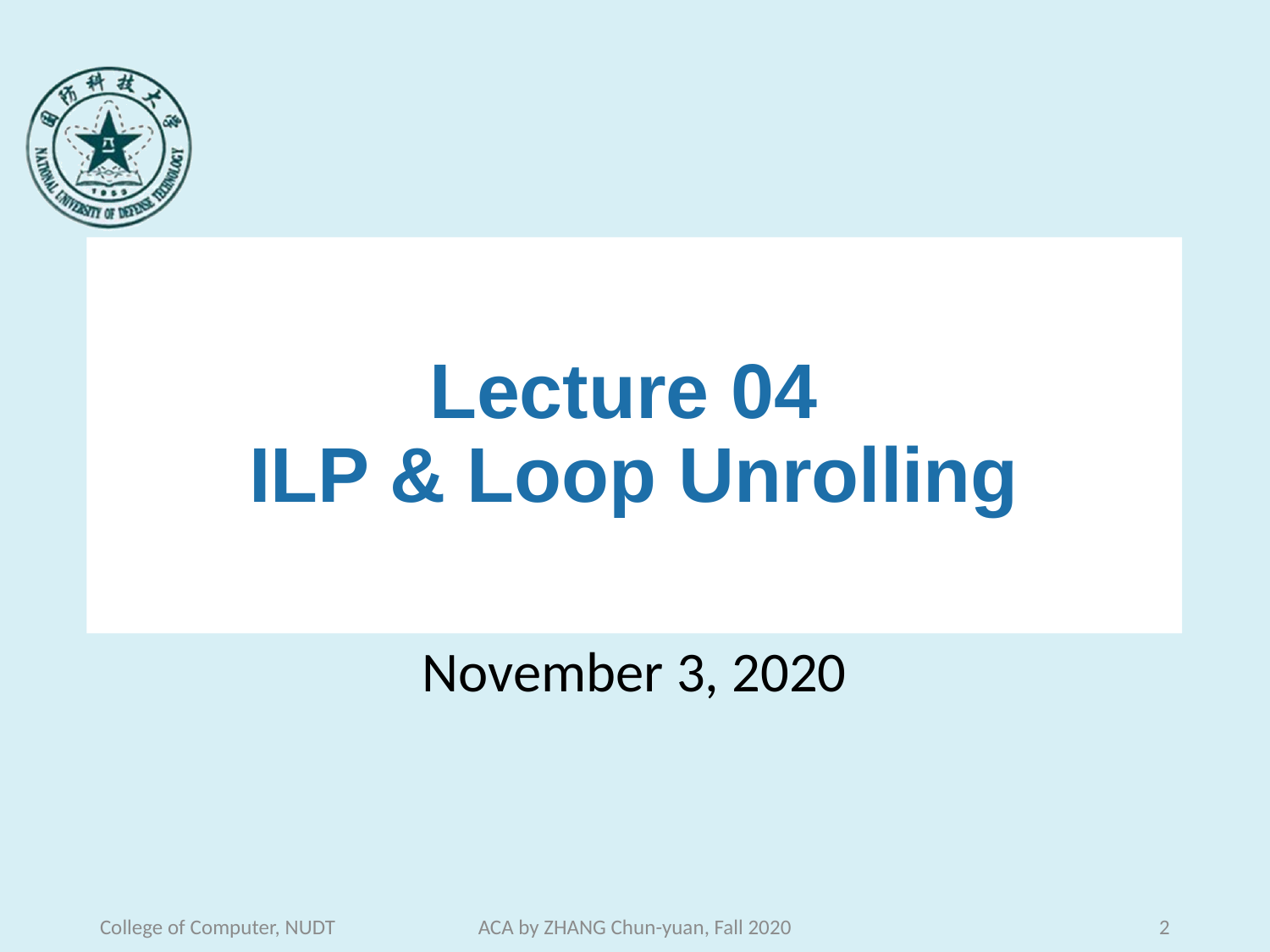

# Lecture 04 ILP & Loop Unrolling
November 3, 2020
College of Computer, NUDT
ACA by ZHANG Chun-yuan, Fall 2020
2